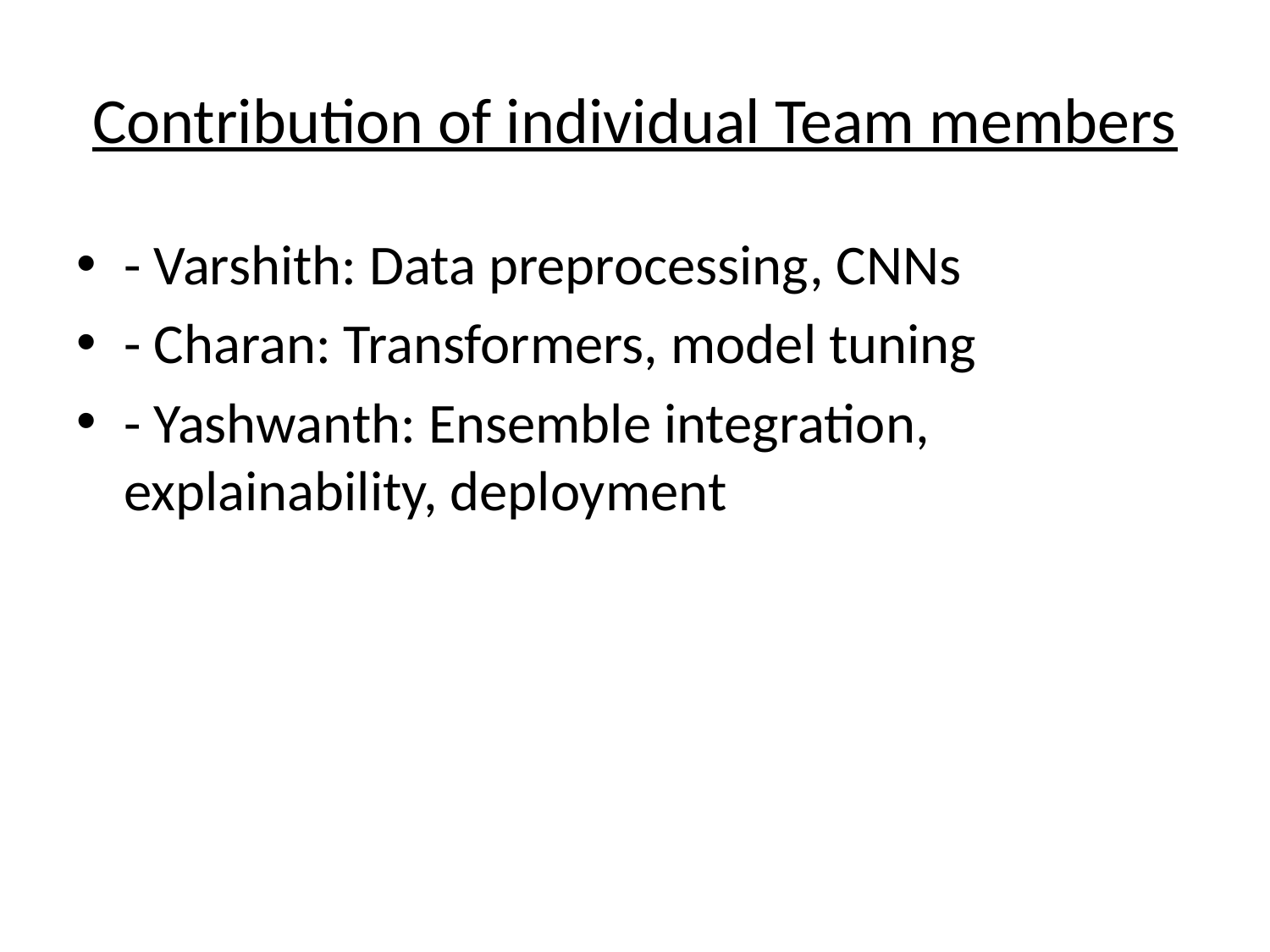

# Contribution of individual Team members
- Varshith: Data preprocessing, CNNs
- Charan: Transformers, model tuning
- Yashwanth: Ensemble integration, explainability, deployment